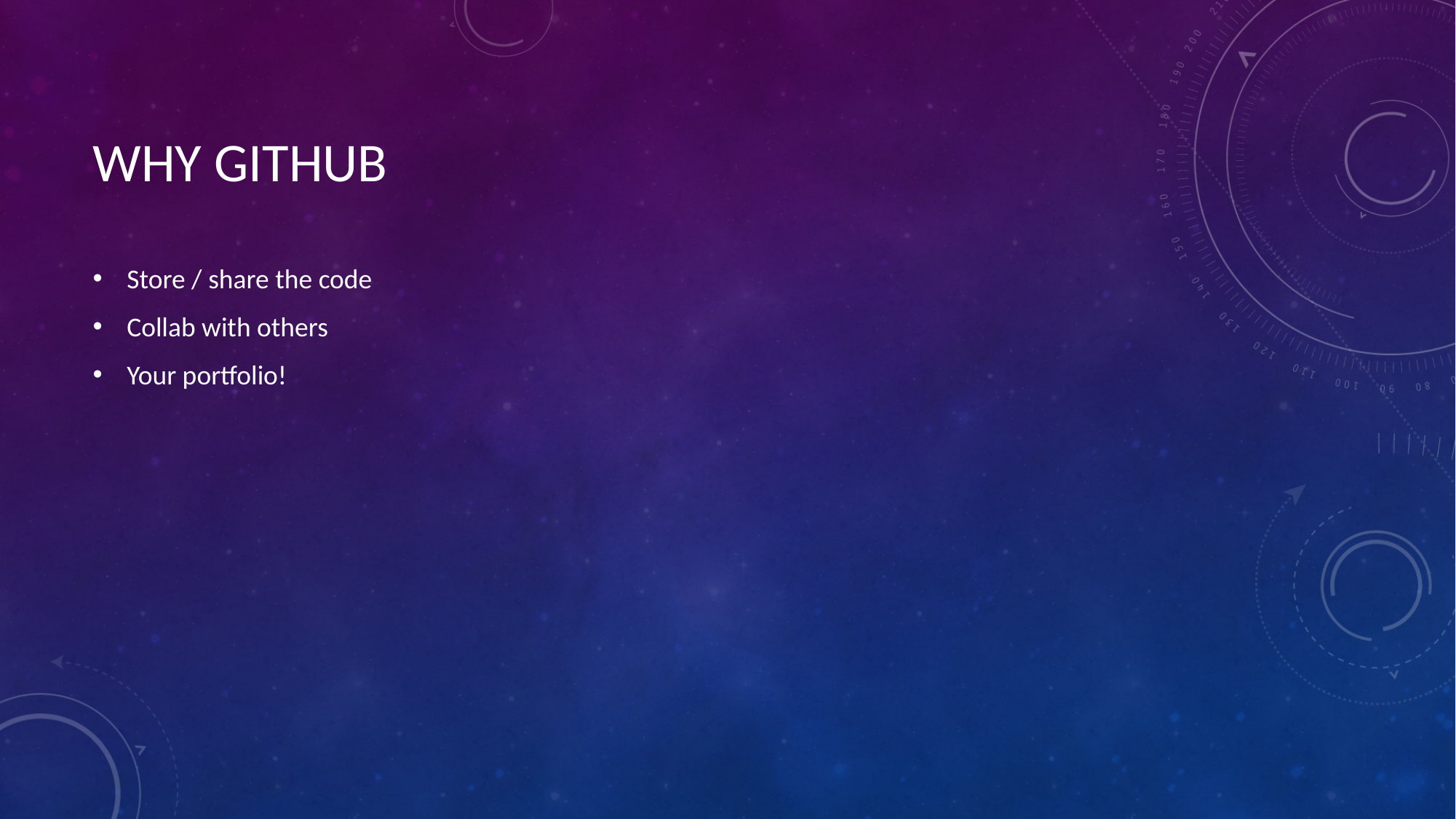

# Why GitHub
Store / share the code
Collab with others
Your portfolio!